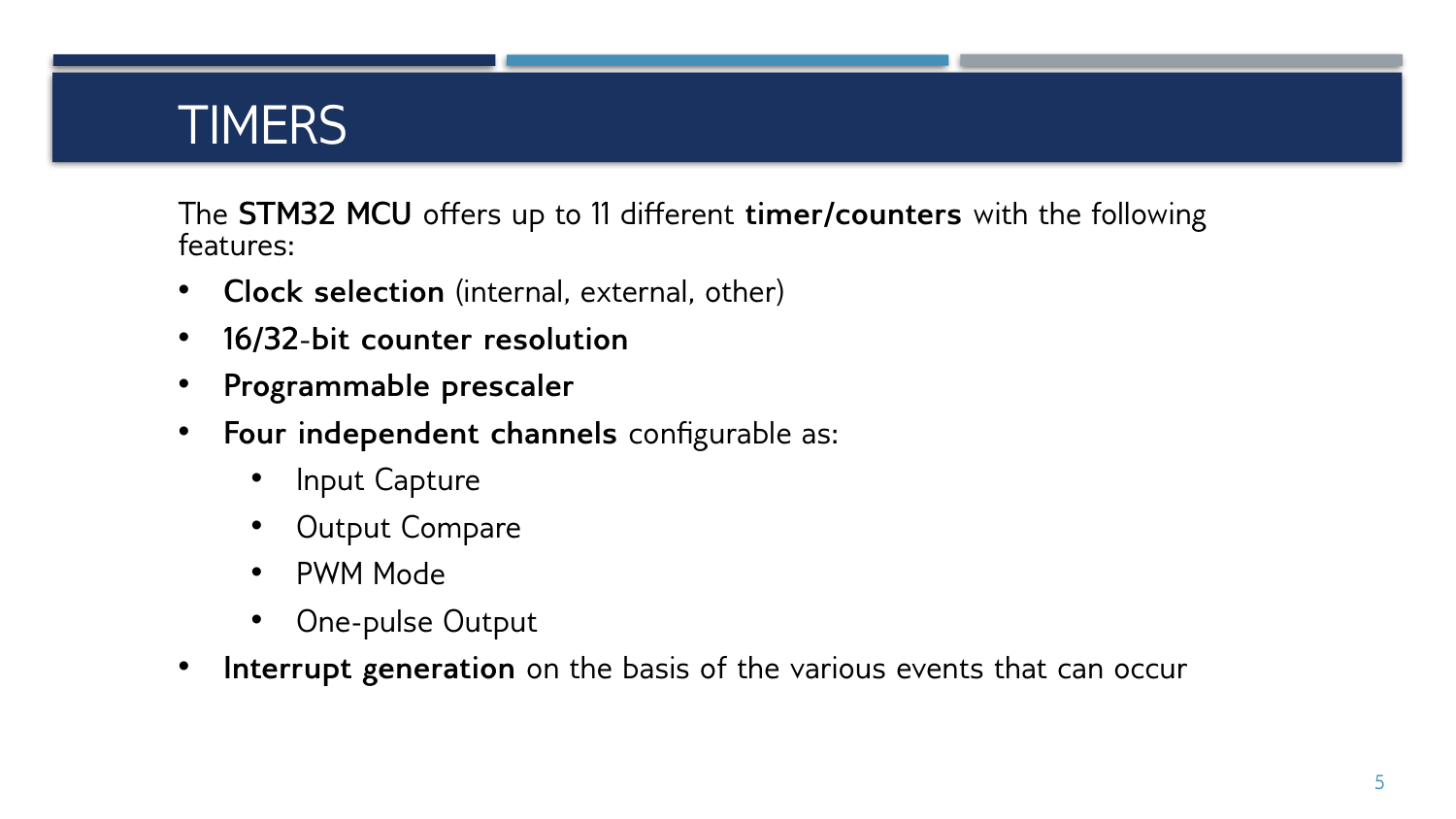

# Timers
The STM32 MCU offers up to 11 different timer/counters with the following features:
Clock selection (internal, external, other)
16/32-bit counter resolution
Programmable prescaler
Four independent channels configurable as:
Input Capture
Output Compare
PWM Mode
One-pulse Output
Interrupt generation on the basis of the various events that can occur

5